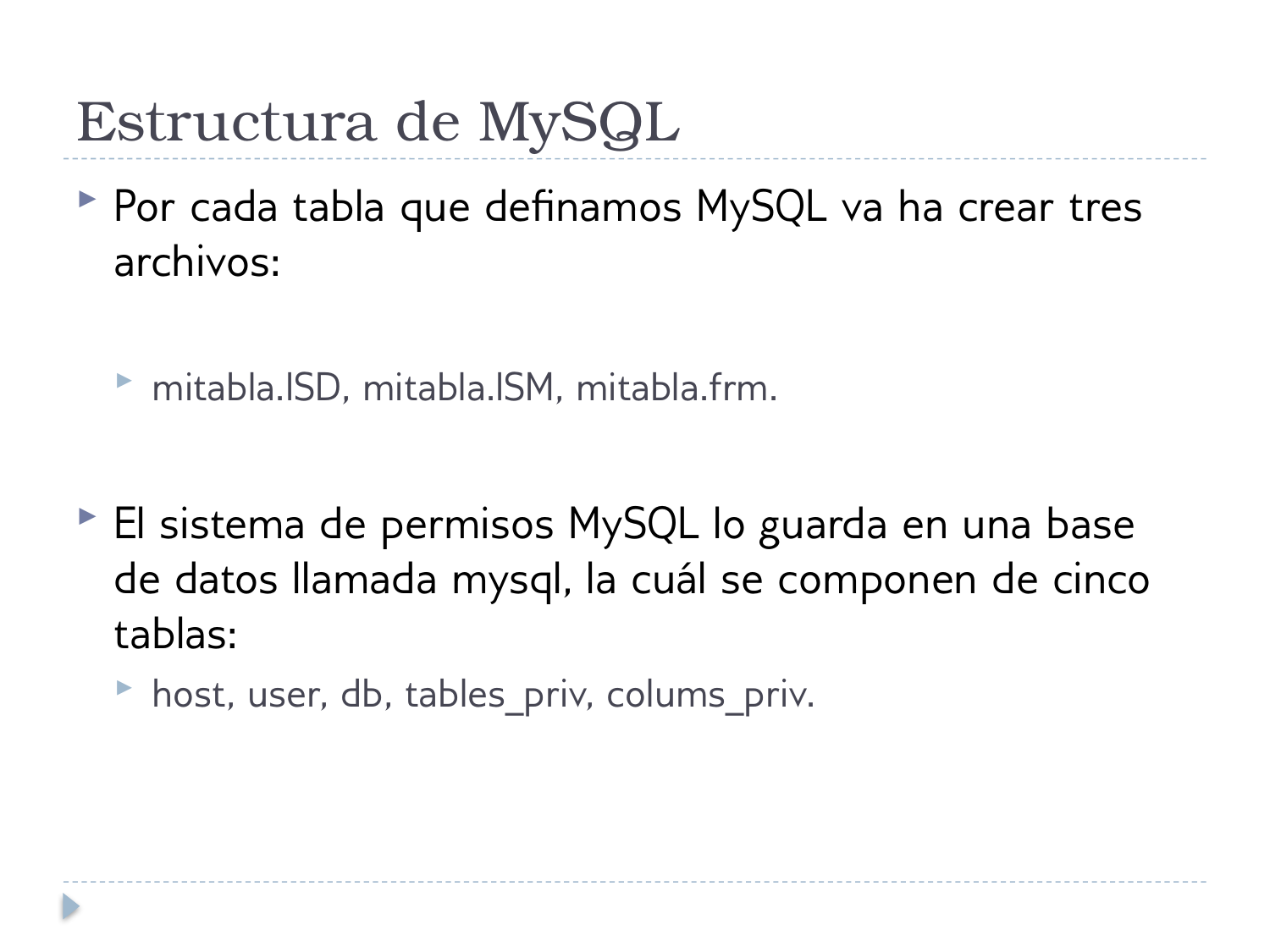

# Estructura de MySQL
Por cada tabla que definamos MySQL va ha crear tres archivos:

mitabla.ISD, mitabla.ISM, mitabla.frm.

El sistema de permisos MySQL lo guarda en una base de datos llamada mysql, la cuál se componen de cinco tablas:
host, user, db, tables_priv, colums_priv.